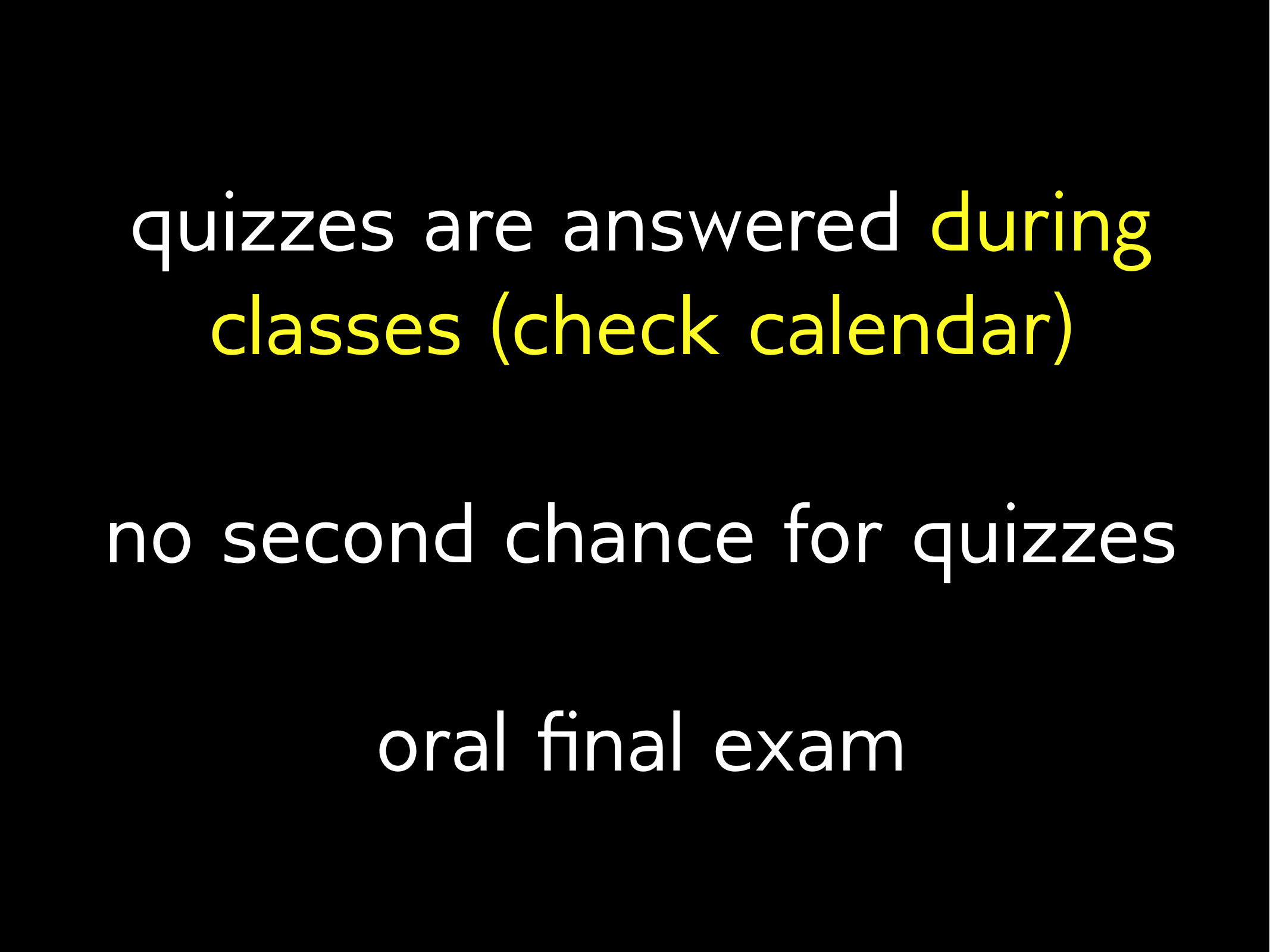

# quizzes are answered during classes (check calendar)

no second chance for quizzes

oral final exam